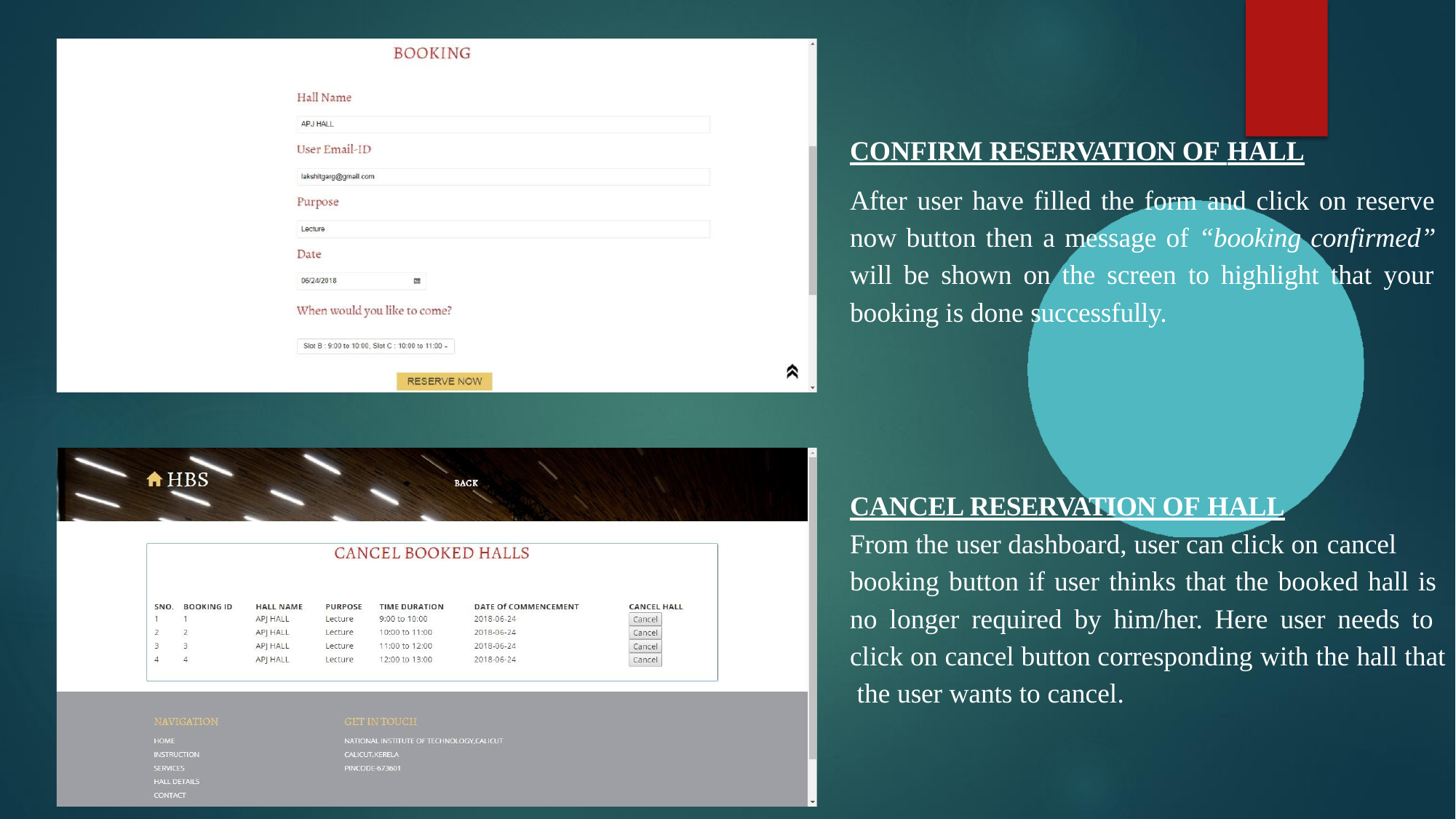

CONFIRM RESERVATION OF HALL
After user have filled the form and click on reserve  now button then a message of “booking confirmed”  will be shown on the screen to highlight that your  booking is done successfully.

CANCEL RESERVATION OF HALL
From the user dashboard, user can click on cancel
booking button if user thinks that the booked hall is  no longer required by him/her. Here user needs to  click on cancel button corresponding with the hall that  the user wants to cancel.